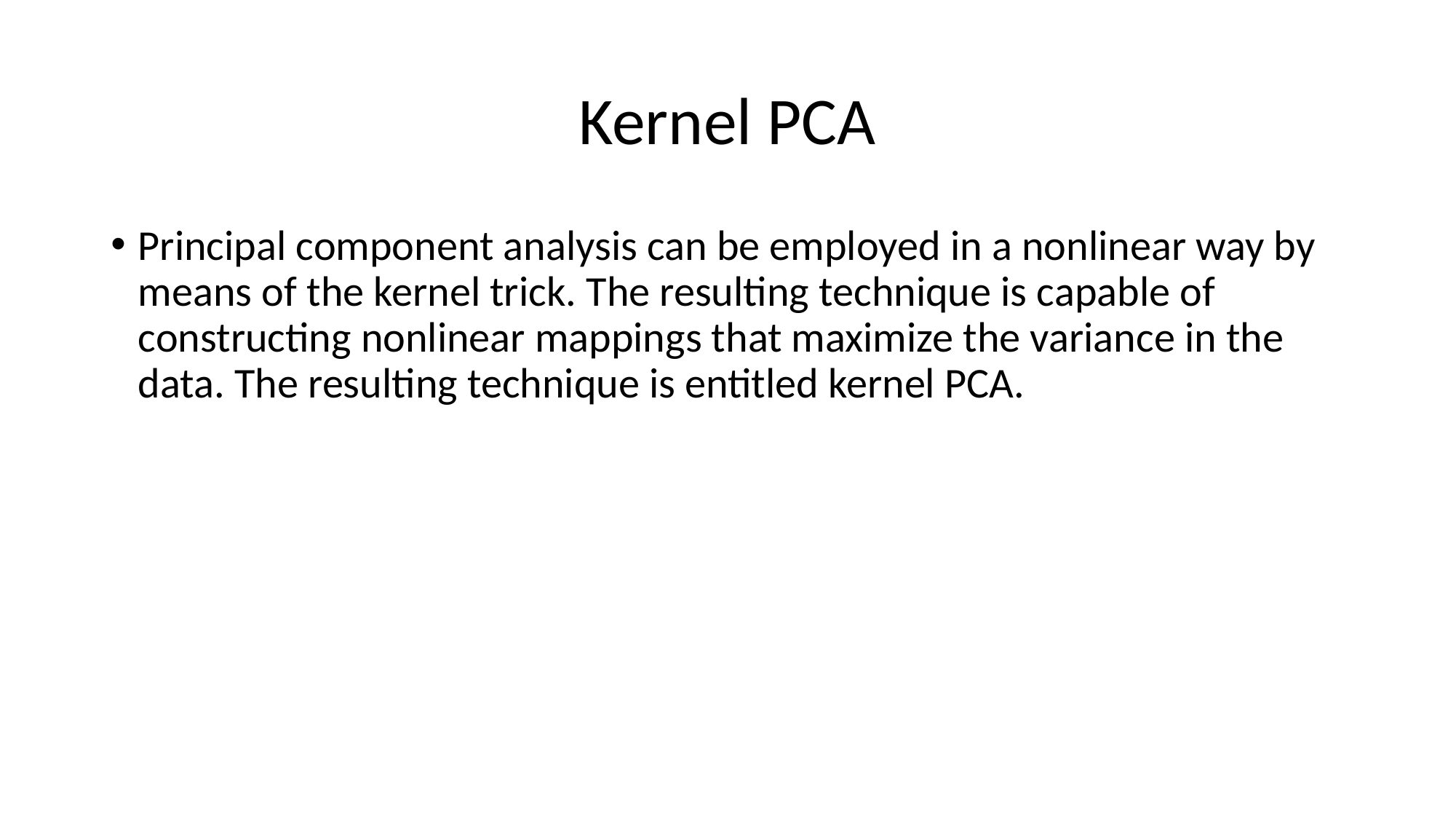

# Kernel PCA
Principal component analysis can be employed in a nonlinear way by means of the kernel trick. The resulting technique is capable of constructing nonlinear mappings that maximize the variance in the data. The resulting technique is entitled kernel PCA.